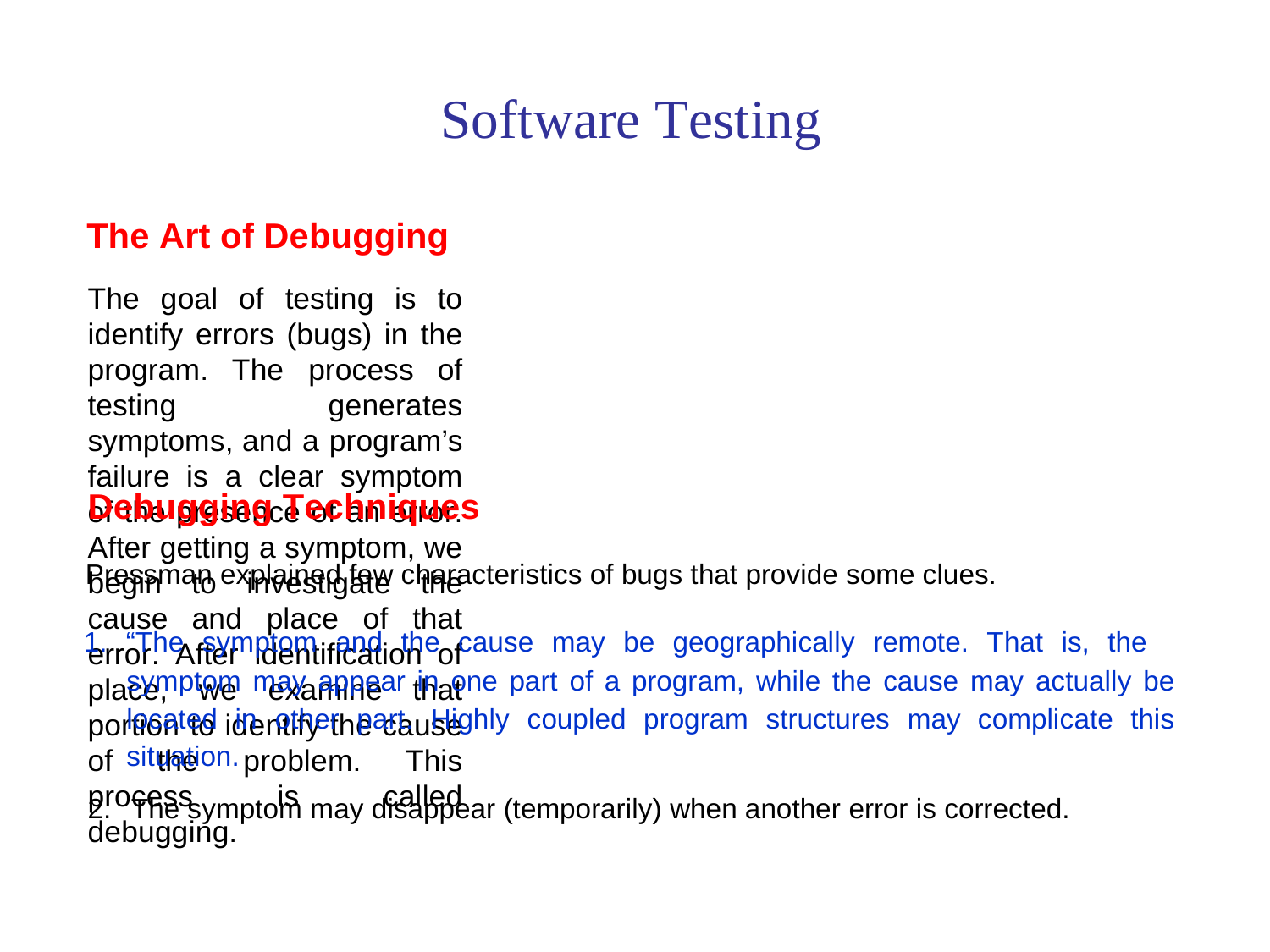

Software Testing
The Art of Debugging
The goal of testing is to identify errors (bugs) in the program. The process of testing generates symptoms, and a program’s failure is a clear symptom of the presence of an error. After getting a symptom, we begin to investigate the cause and place of that error. After identification of place, we examine that portion to identify the cause of the problem. This process is called debugging.
Debugging Techniques
Pressman explained few characteristics of bugs that provide some clues.
1.  “The  symptom  and  the  cause  may  be  geographically  remote.  That  is,  the
symptom may appear in one part of a program, while the cause may actually be located in other part. Highly coupled program structures may complicate this situation.
2.
The symptom may disappear (temporarily) when another error is corrected.